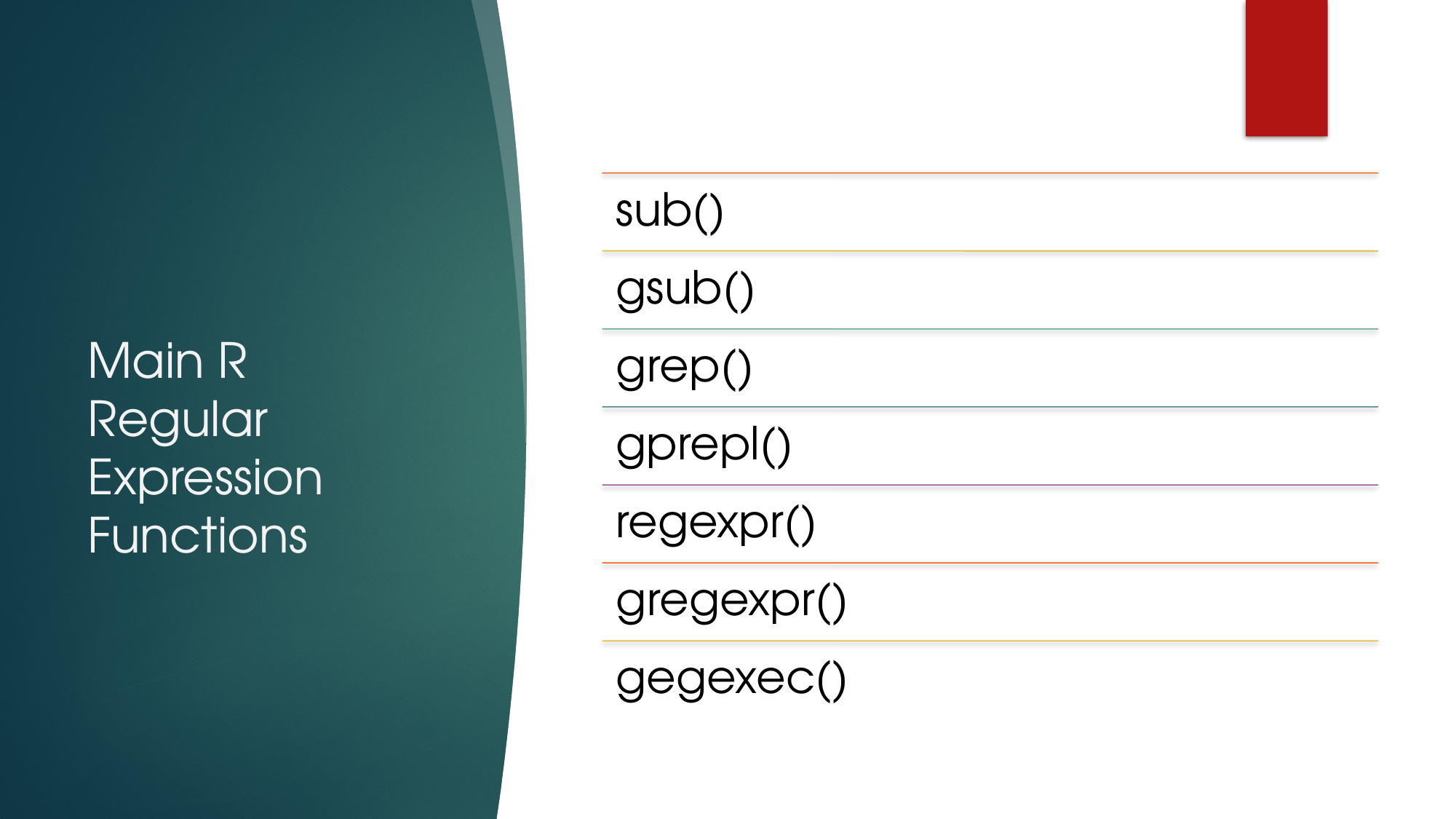

# Main R Regular Expression Functions
sub()
gsub()
grep()
gprepl()
regexpr()
gregexpr()
gegexec()